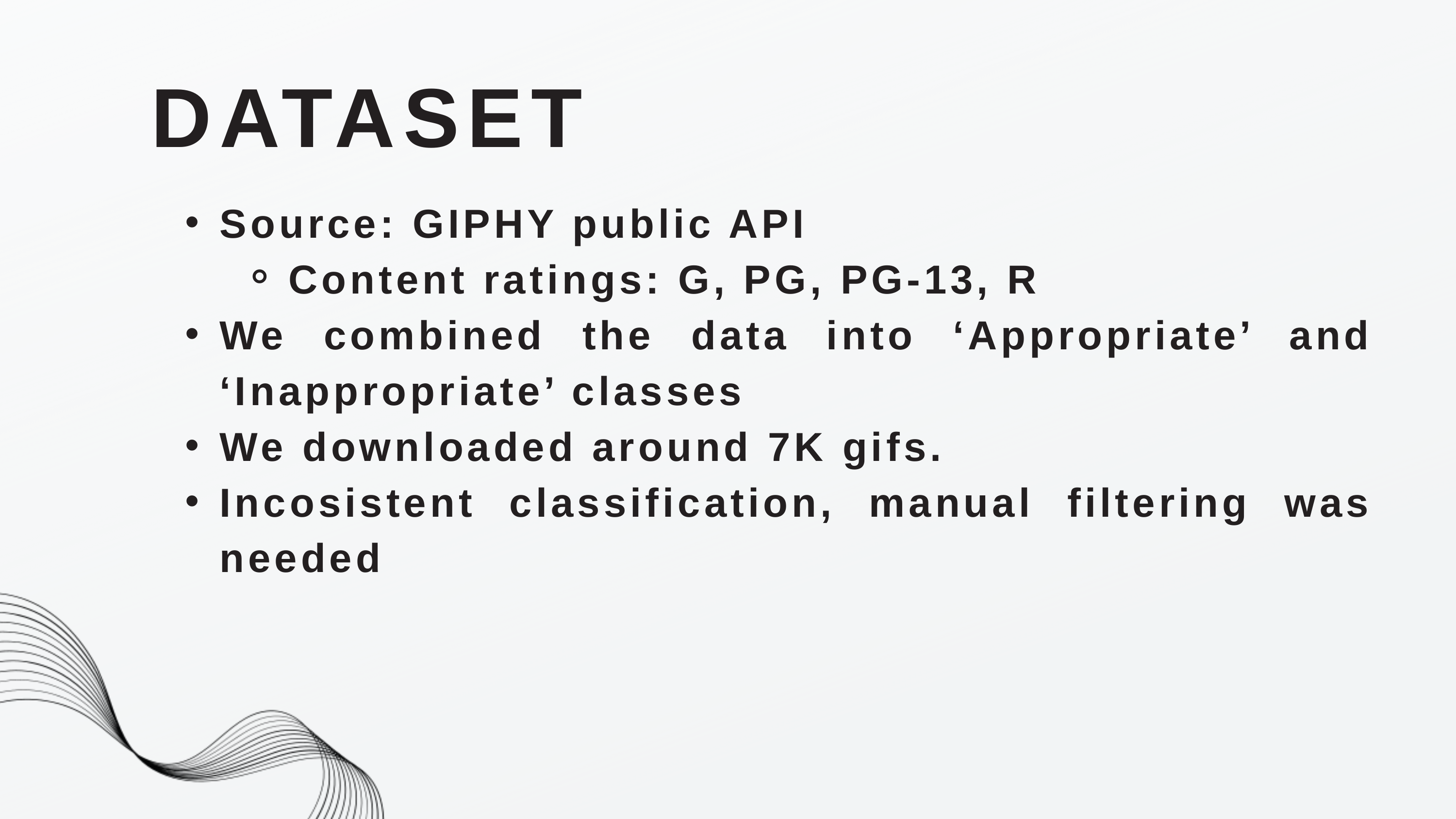

DATASET
Source: GIPHY public API
Content ratings: G, PG, PG-13, R
We combined the data into ‘Appropriate’ and ‘Inappropriate’ classes
We downloaded around 7K gifs.
Incosistent classification, manual filtering was needed